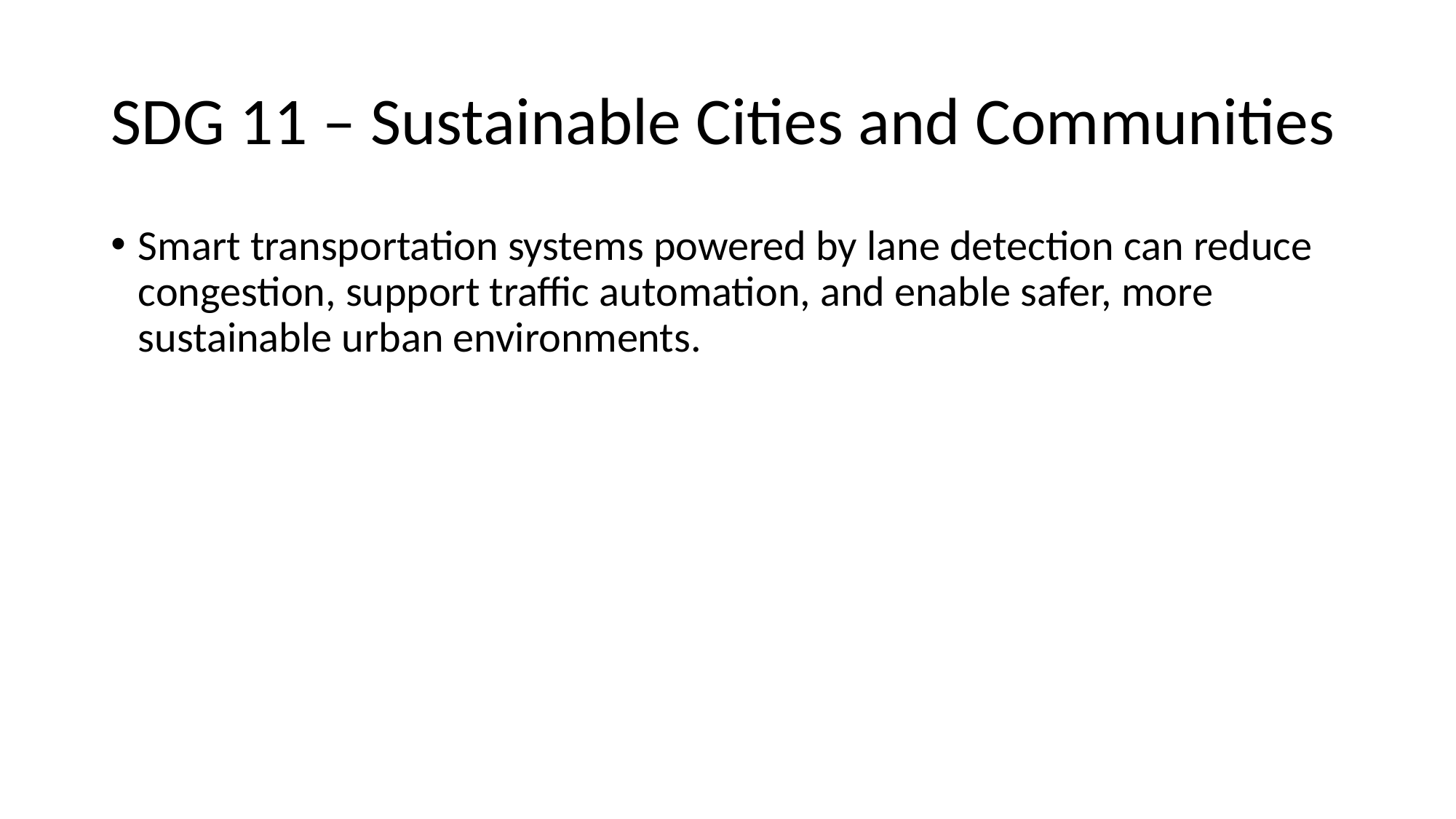

# SDG 11 – Sustainable Cities and Communities
Smart transportation systems powered by lane detection can reduce congestion, support traffic automation, and enable safer, more sustainable urban environments.